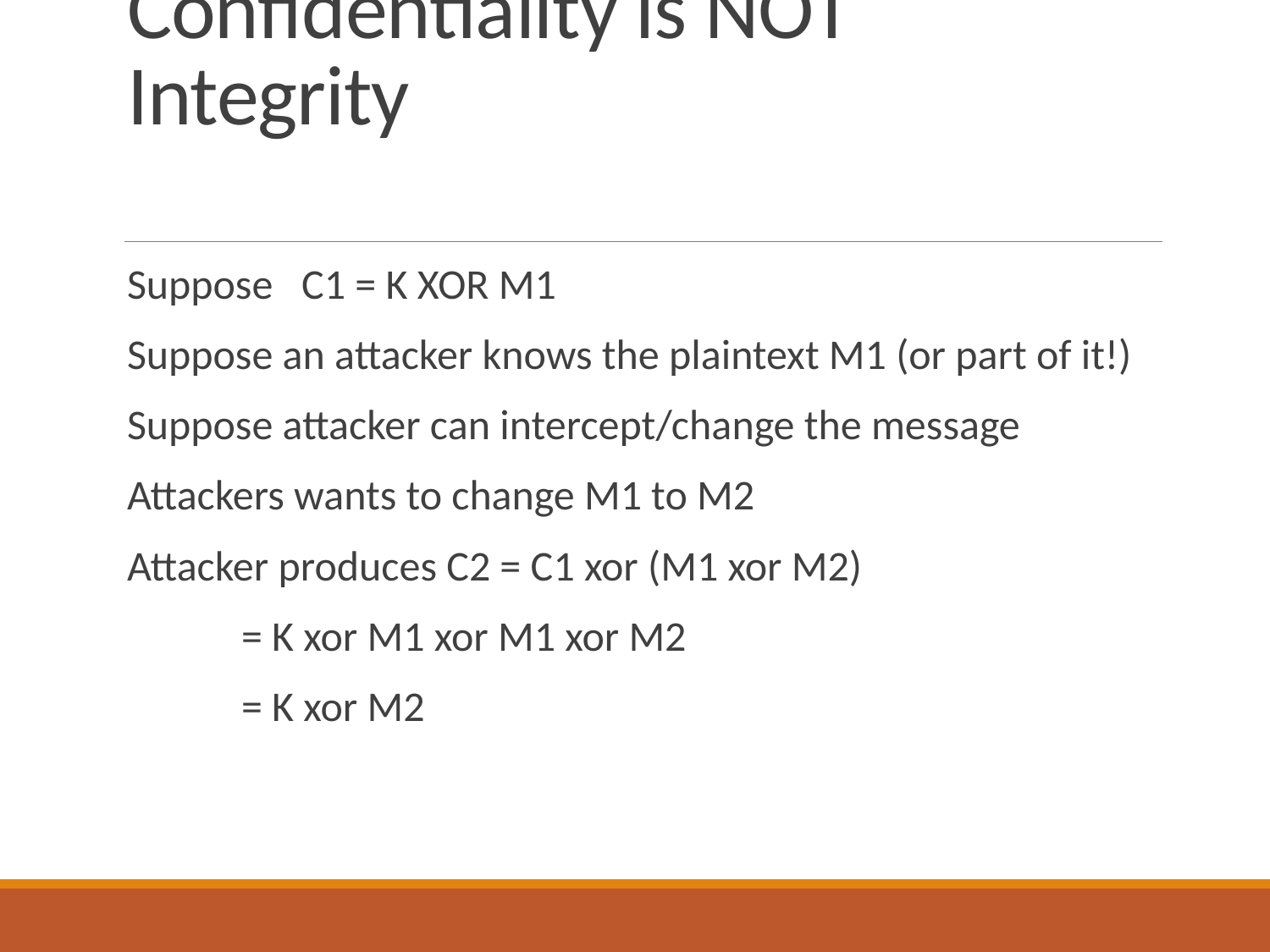

# Confidentiality is NOT Integrity
Suppose   C1 = K XOR M1
Suppose an attacker knows the plaintext M1 (or part of it!)
Suppose attacker can intercept/change the message
Attackers wants to change M1 to M2
Attacker produces C2 = C1 xor (M1 xor M2)
	= K xor M1 xor M1 xor M2
	= K xor M2